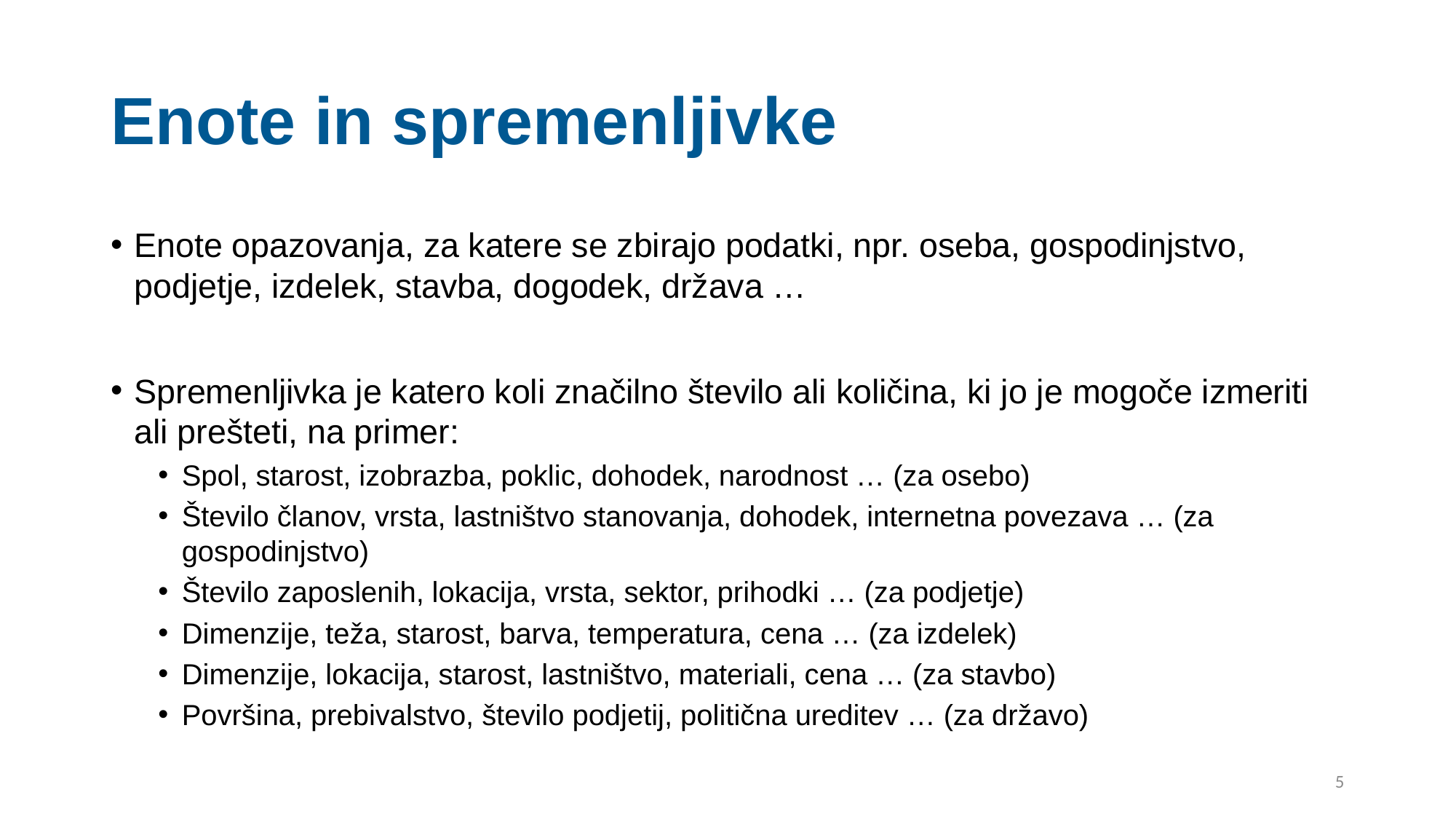

# Enote in spremenljivke
Enote opazovanja, za katere se zbirajo podatki, npr. oseba, gospodinjstvo, podjetje, izdelek, stavba, dogodek, država …

Spremenljivka je katero koli značilno število ali količina, ki jo je mogoče izmeriti ali prešteti, na primer:
Spol, starost, izobrazba, poklic, dohodek, narodnost … (za osebo)
Število članov, vrsta, lastništvo stanovanja, dohodek, internetna povezava … (za gospodinjstvo)
Število zaposlenih, lokacija, vrsta, sektor, prihodki … (za podjetje)
Dimenzije, teža, starost, barva, temperatura, cena … (za izdelek)
Dimenzije, lokacija, starost, lastništvo, materiali, cena … (za stavbo)
Površina, prebivalstvo, število podjetij, politična ureditev … (za državo)
5